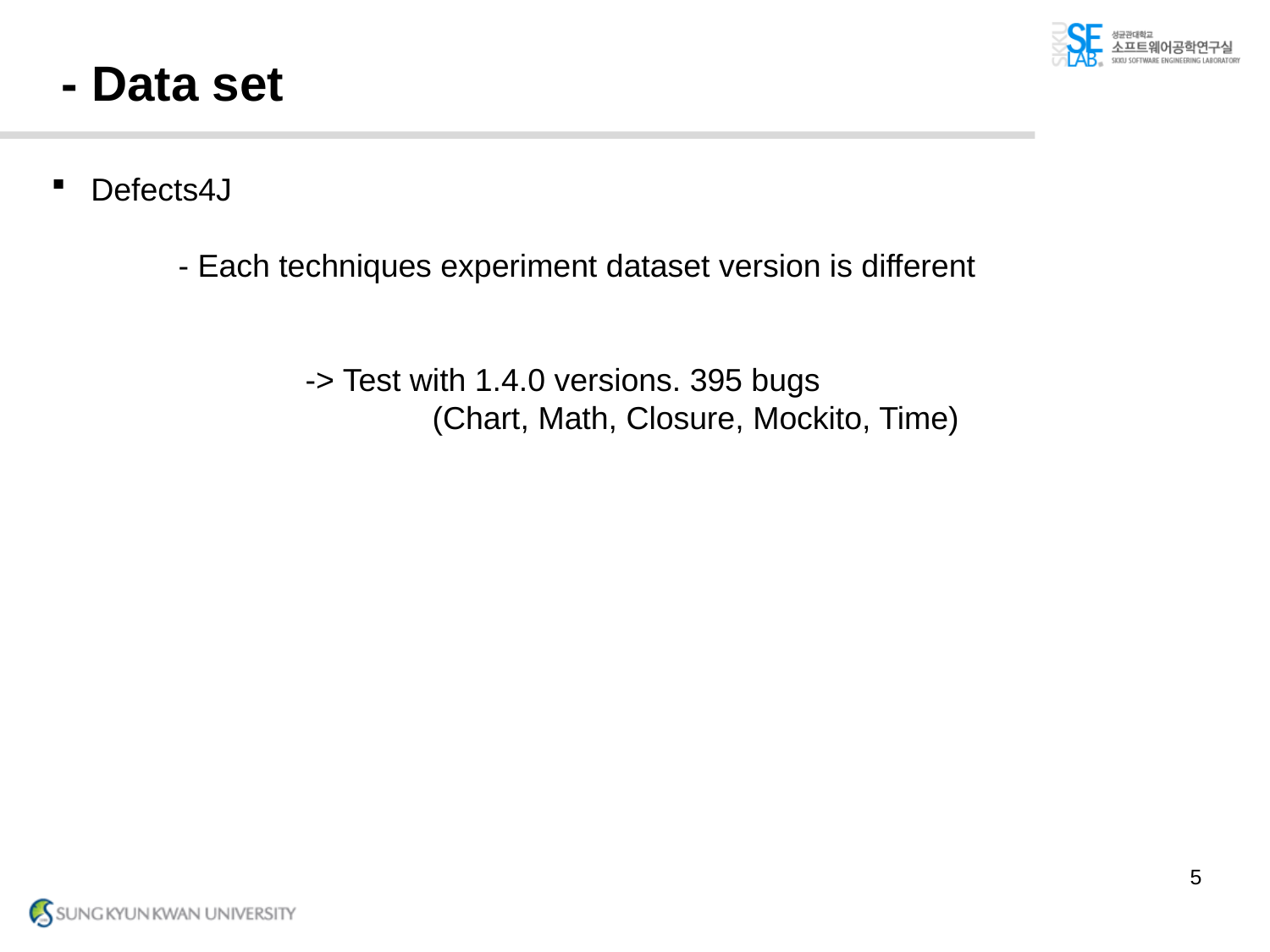

# - Data set
Defects4J

	- Each techniques experiment dataset version is different

		-> Test with 1.4.0 versions. 395 bugs
			(Chart, Math, Closure, Mockito, Time)
5